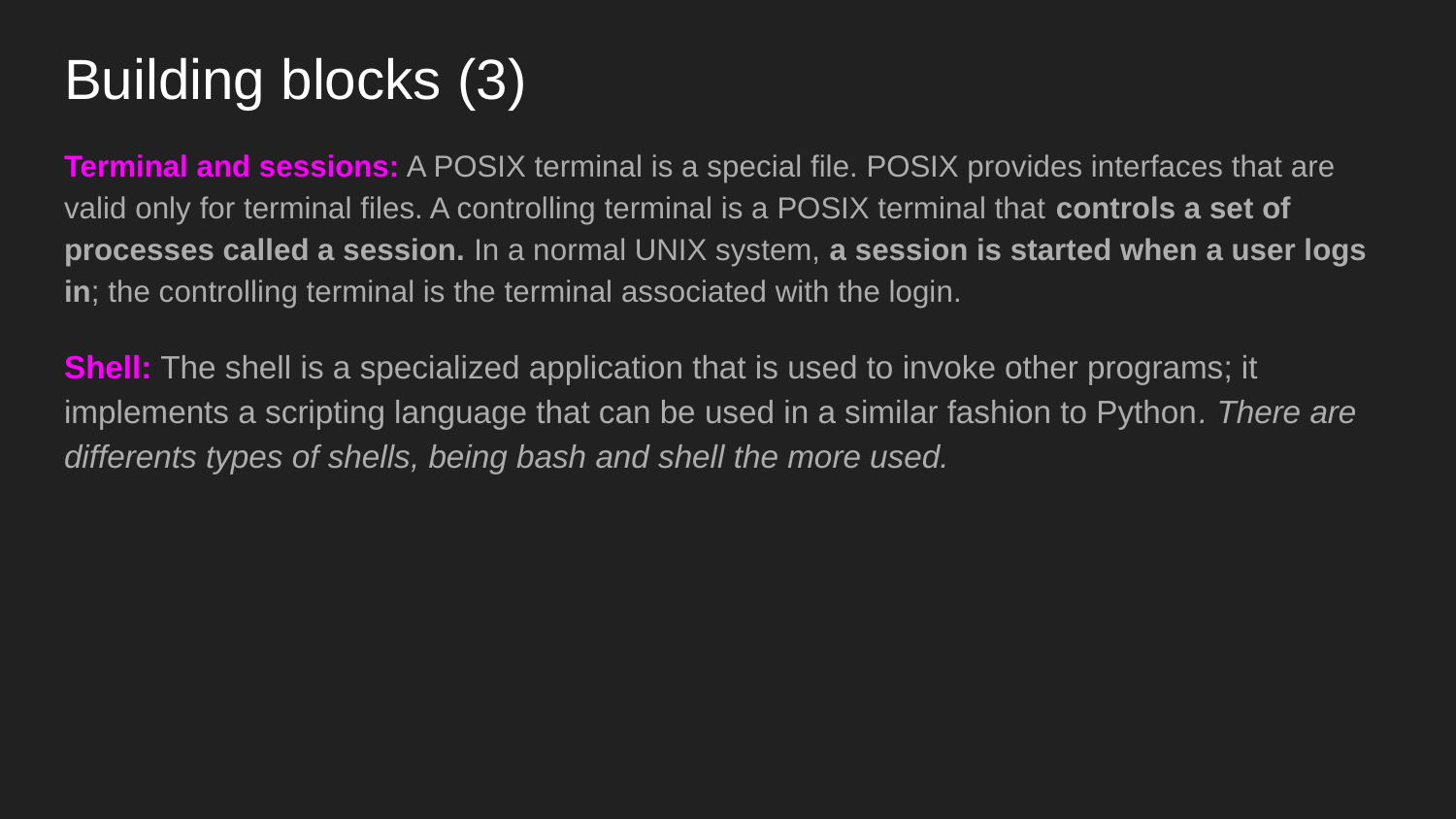

# Building blocks (3)
Terminal and sessions: A POSIX terminal is a special file. POSIX provides interfaces that are valid only for terminal files. A controlling terminal is a POSIX terminal that controls a set of processes called a session. In a normal UNIX system, a session is started when a user logs in; the controlling terminal is the terminal associated with the login.
Shell: The shell is a specialized application that is used to invoke other programs; it implements a scripting language that can be used in a similar fashion to Python. There are differents types of shells, being bash and shell the more used.